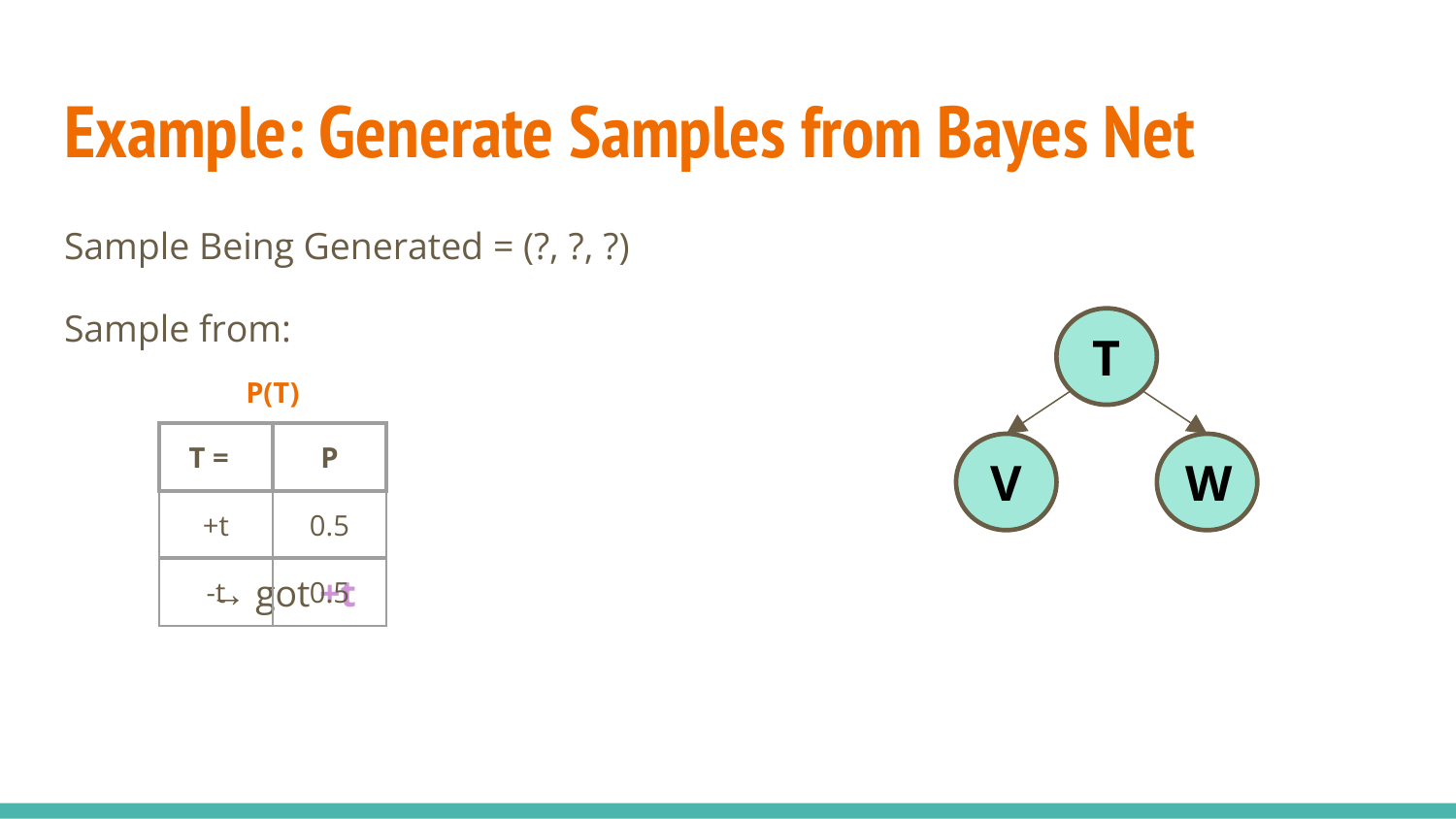

# Example: Generate Samples from Bayes Net
Sample Being Generated = (?, ?, ?)
Sample from:

					→ got +t

T
P(T)
| T = | P |
| --- | --- |
| +t | 0.5 |
| -t | 0.5 |
V
W